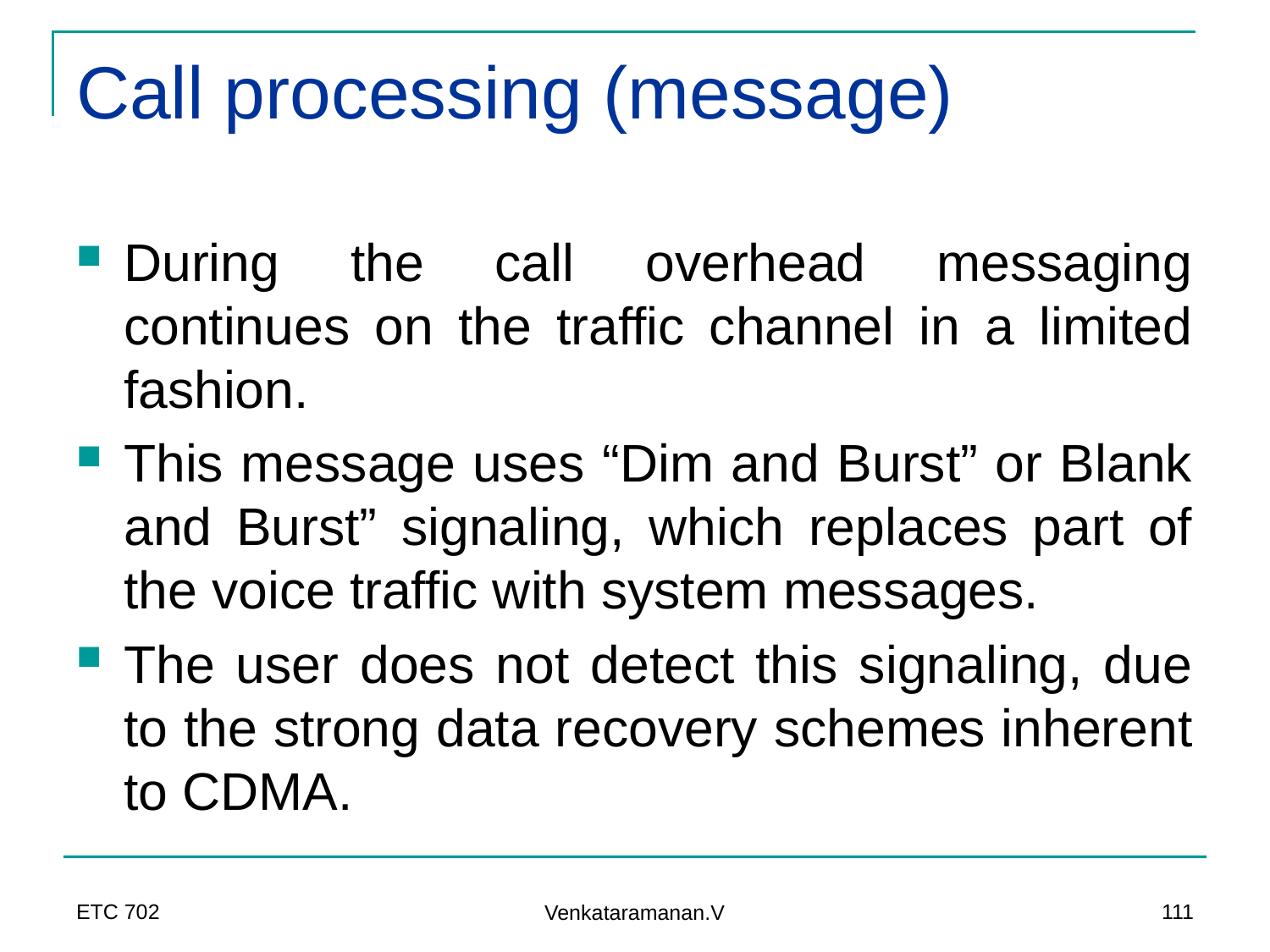

# Call processing (message)
During the call overhead messaging continues on the traffic channel in a limited fashion.
This message uses “Dim and Burst” or Blank and Burst” signaling, which replaces part of the voice traffic with system messages.
The user does not detect this signaling, due to the strong data recovery schemes inherent to CDMA.
ETC 702
111
Venkataramanan.V